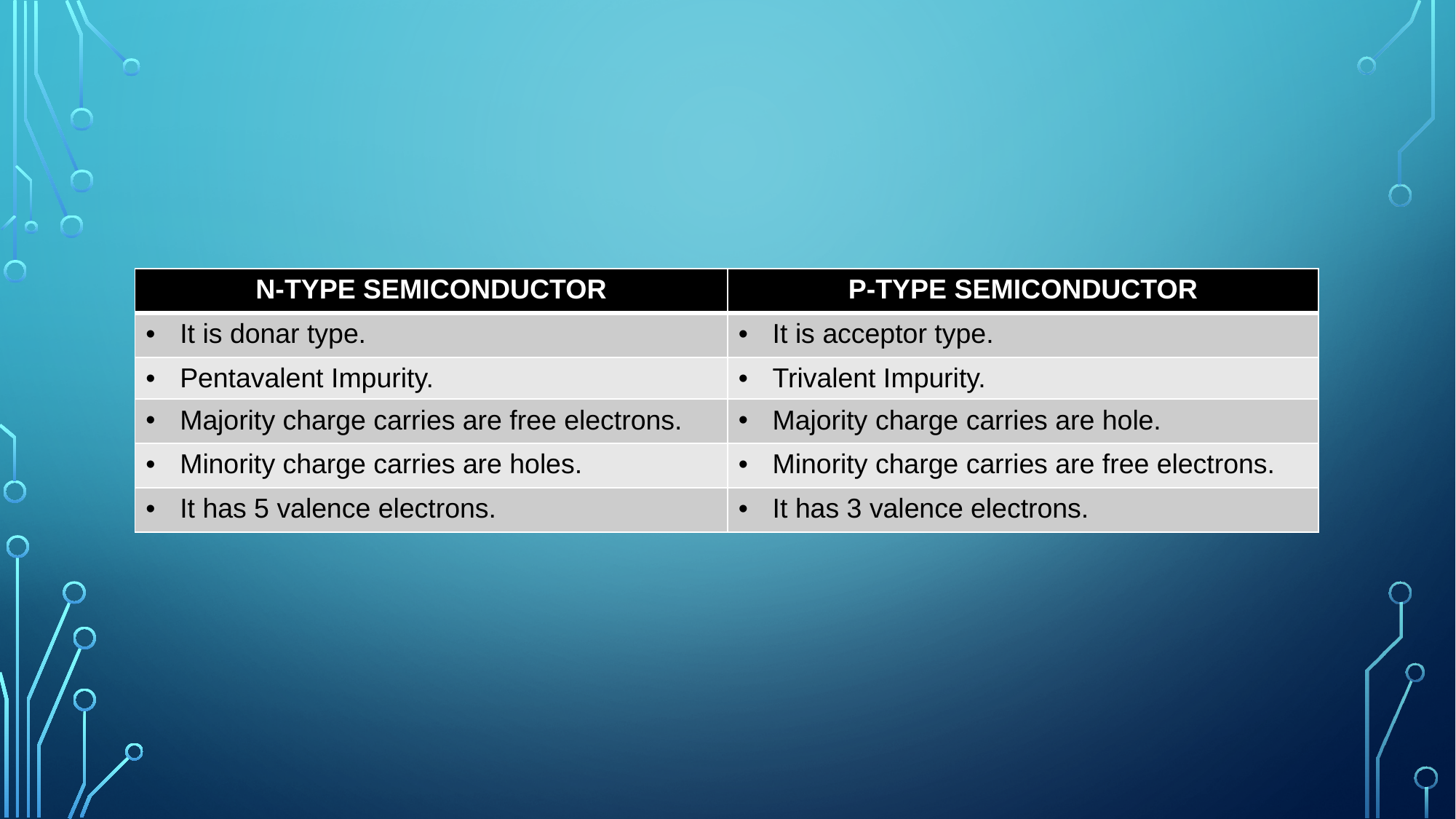

#
| N-TYPE SEMICONDUCTOR | P-TYPE SEMICONDUCTOR |
| --- | --- |
| It is donar type. | It is acceptor type. |
| Pentavalent Impurity. | Trivalent Impurity. |
| Majority charge carries are free electrons. | Majority charge carries are hole. |
| Minority charge carries are holes. | Minority charge carries are free electrons. |
| It has 5 valence electrons. | It has 3 valence electrons. |